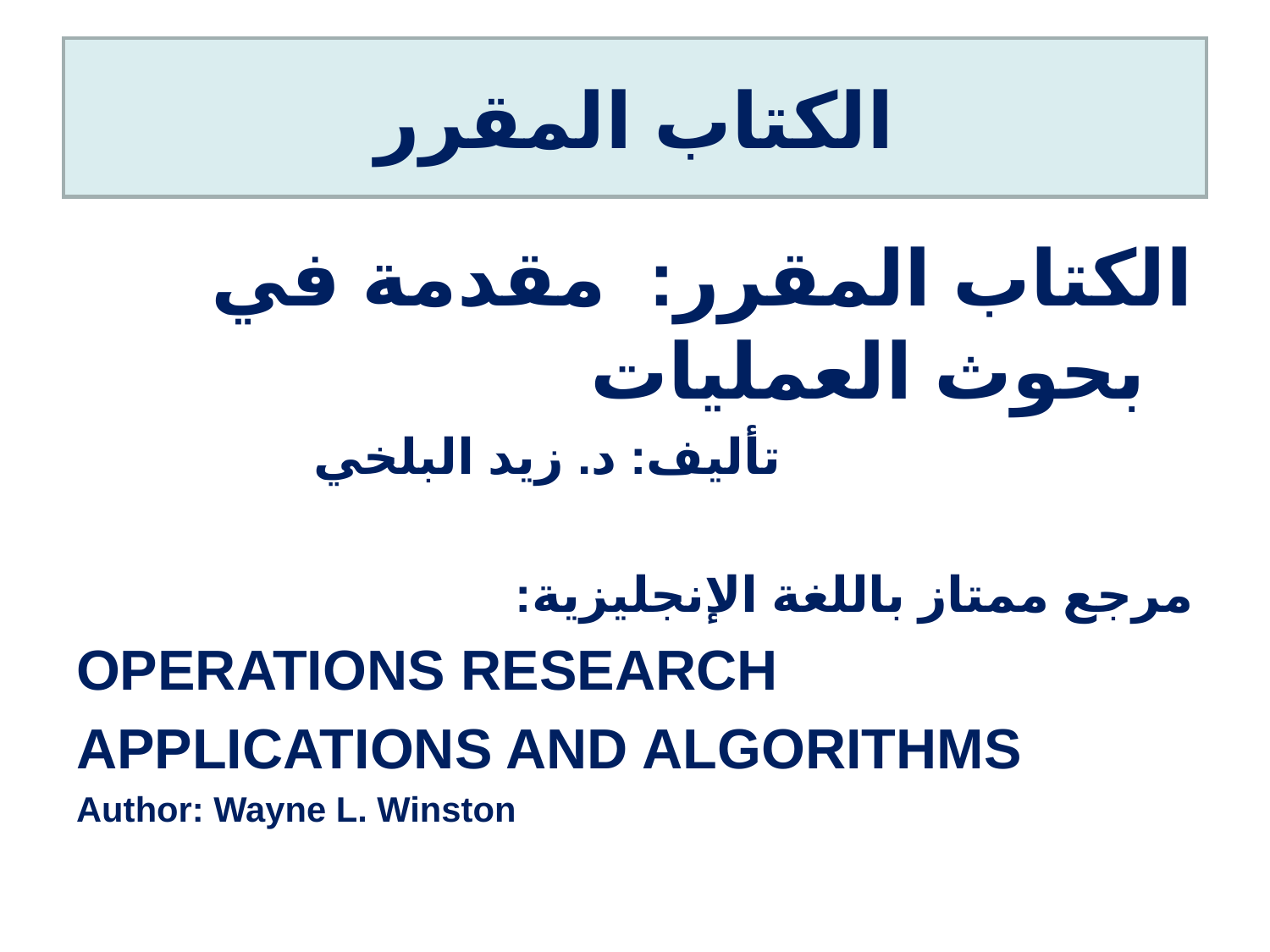

# الكتاب المقرر
الكتاب المقرر:  مقدمة في بحوث العمليات
                              تأليف: د. زيد البلخي

مرجع ممتاز باللغة الإنجليزية:
OPERATIONS RESEARCH
APPLICATIONS AND ALGORITHMS
Author: Wayne L. Winston